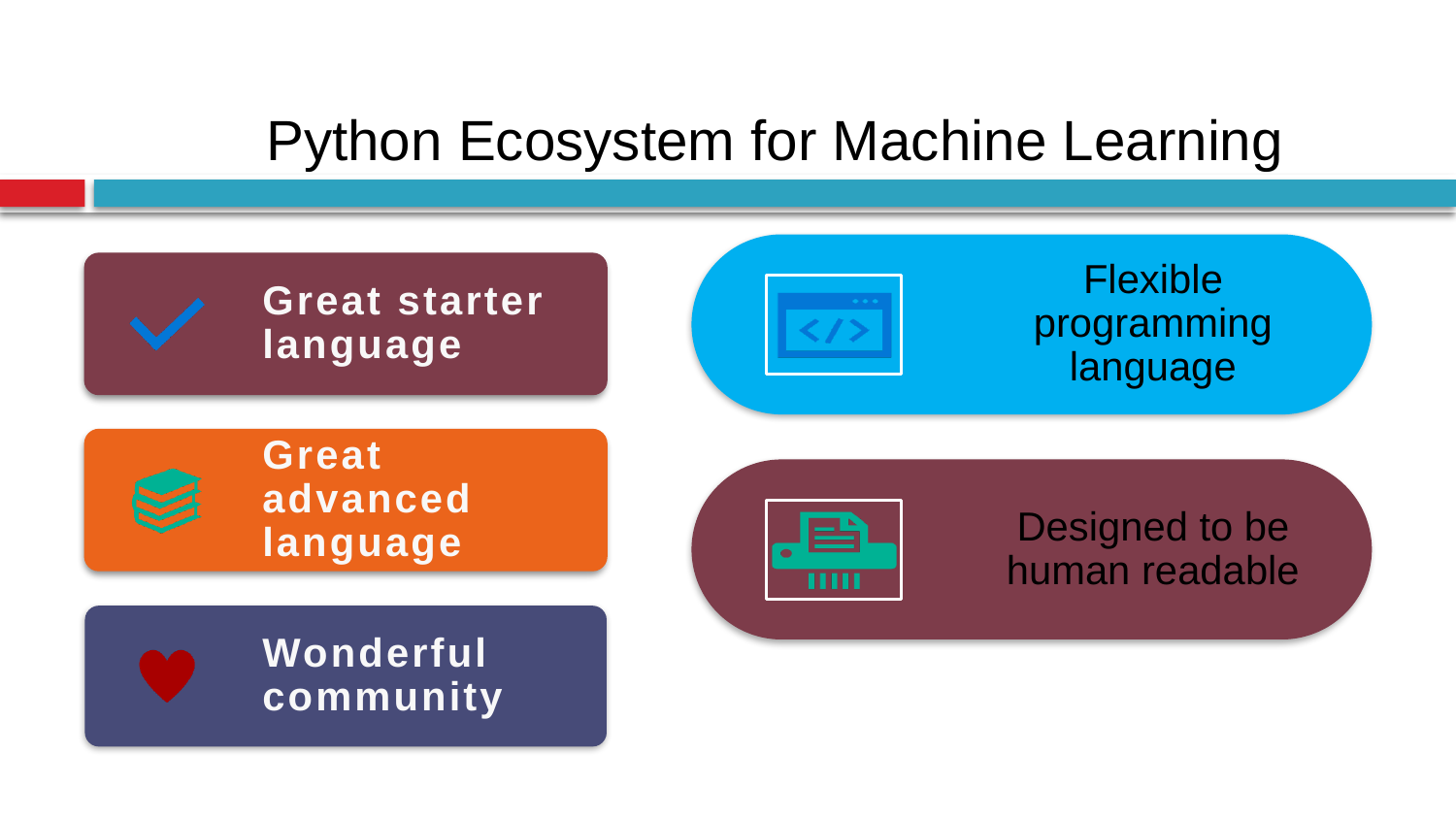

# Python Ecosystem for Machine Learning

Flexible programming language

Designed to be human readable

Great starter language
Great advanced language
Wonderful community